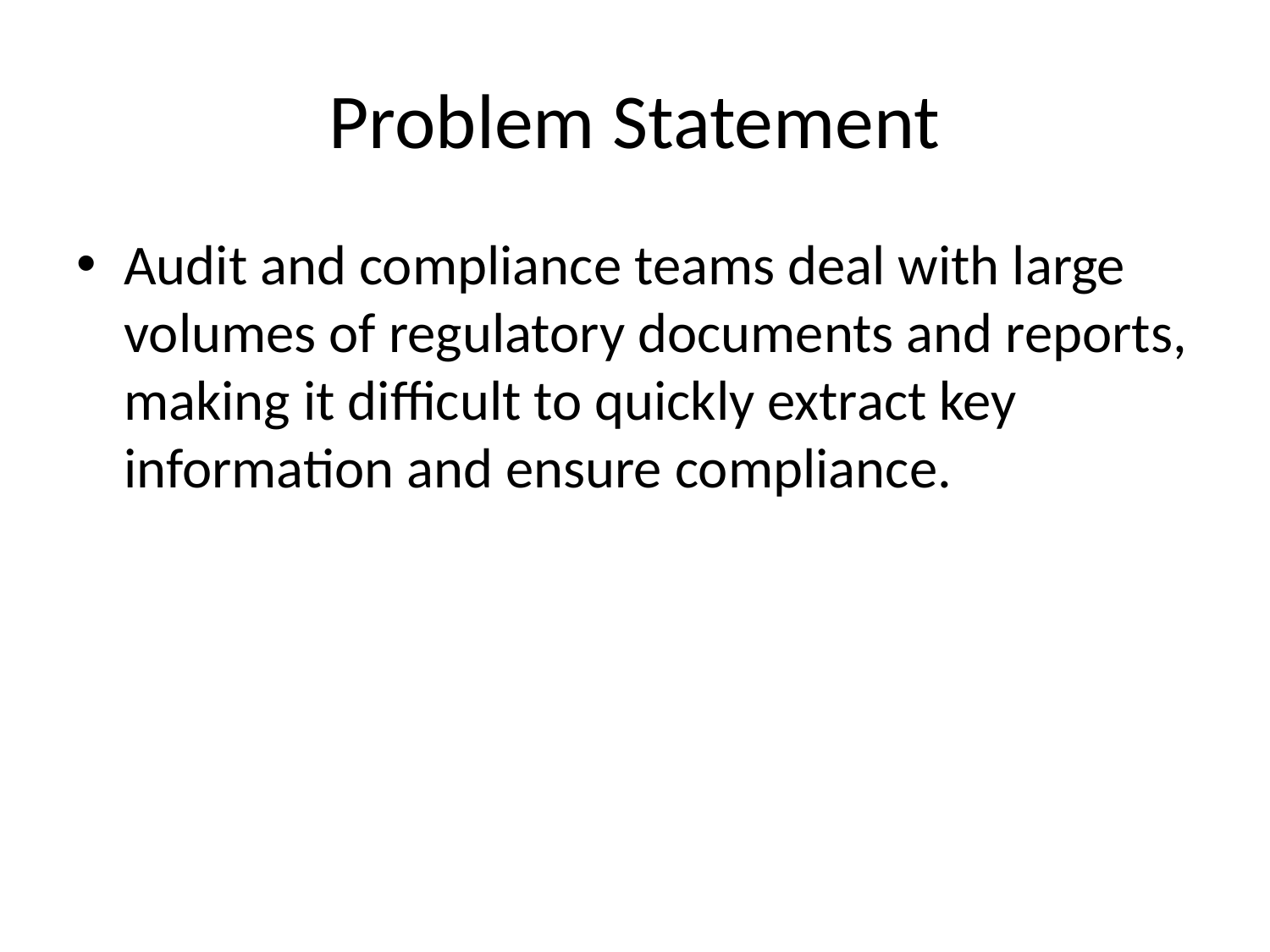

# Problem Statement
Audit and compliance teams deal with large volumes of regulatory documents and reports, making it difficult to quickly extract key information and ensure compliance.